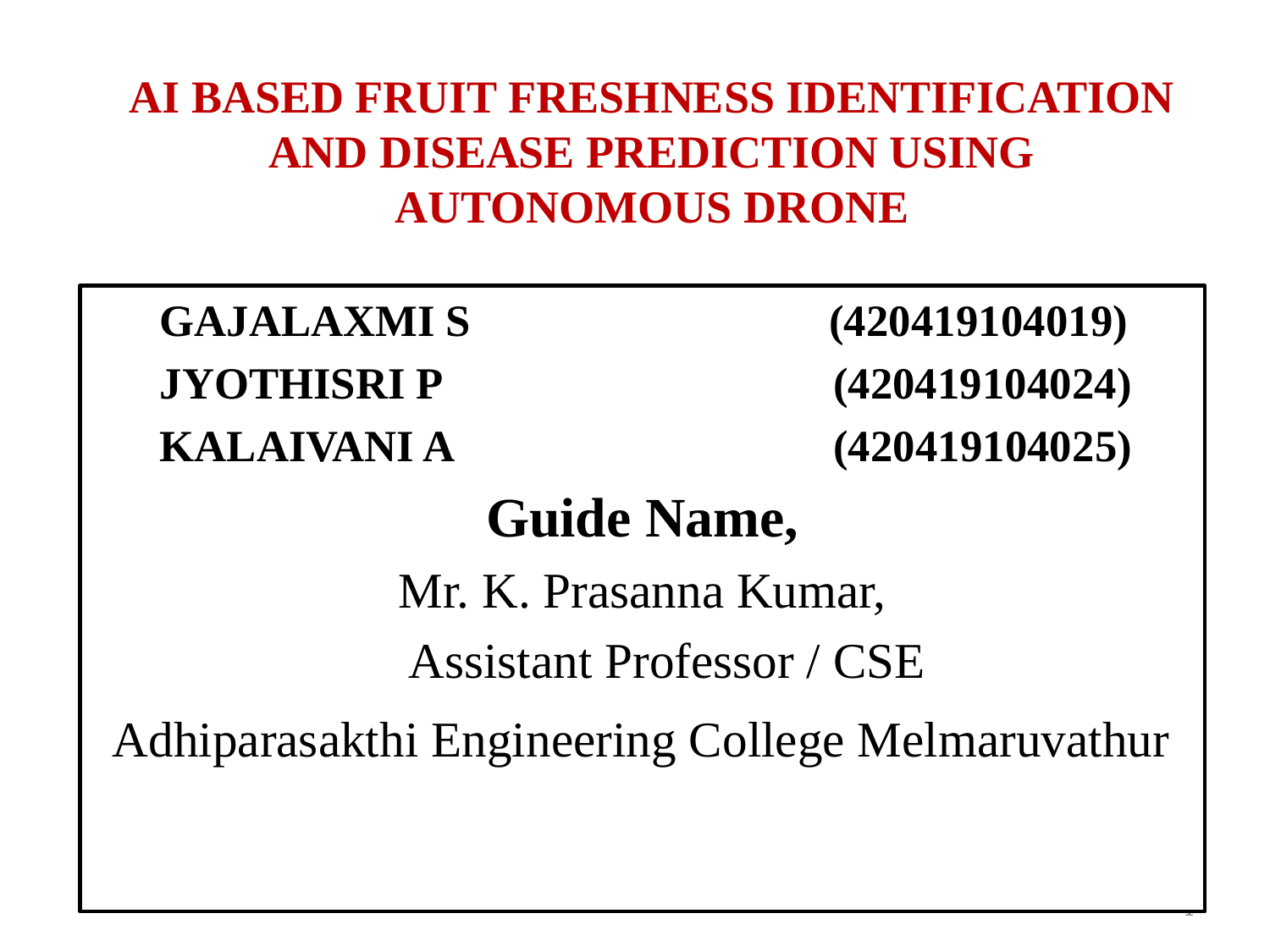

# AI BASED FRUIT FRESHNESS IDENTIFICATION AND DISEASE PREDICTION USING AUTONOMOUS DRONE
      GAJALAXMI S                                (420419104019)
      JYOTHISRI P                                   (420419104024)
      KALAIVANI A                                  (420419104025)
Guide Name,
Mr. K. Prasanna Kumar,
    Assistant Professor / CSE
 Adhiparasakthi Engineering College Melmaruvathur
1